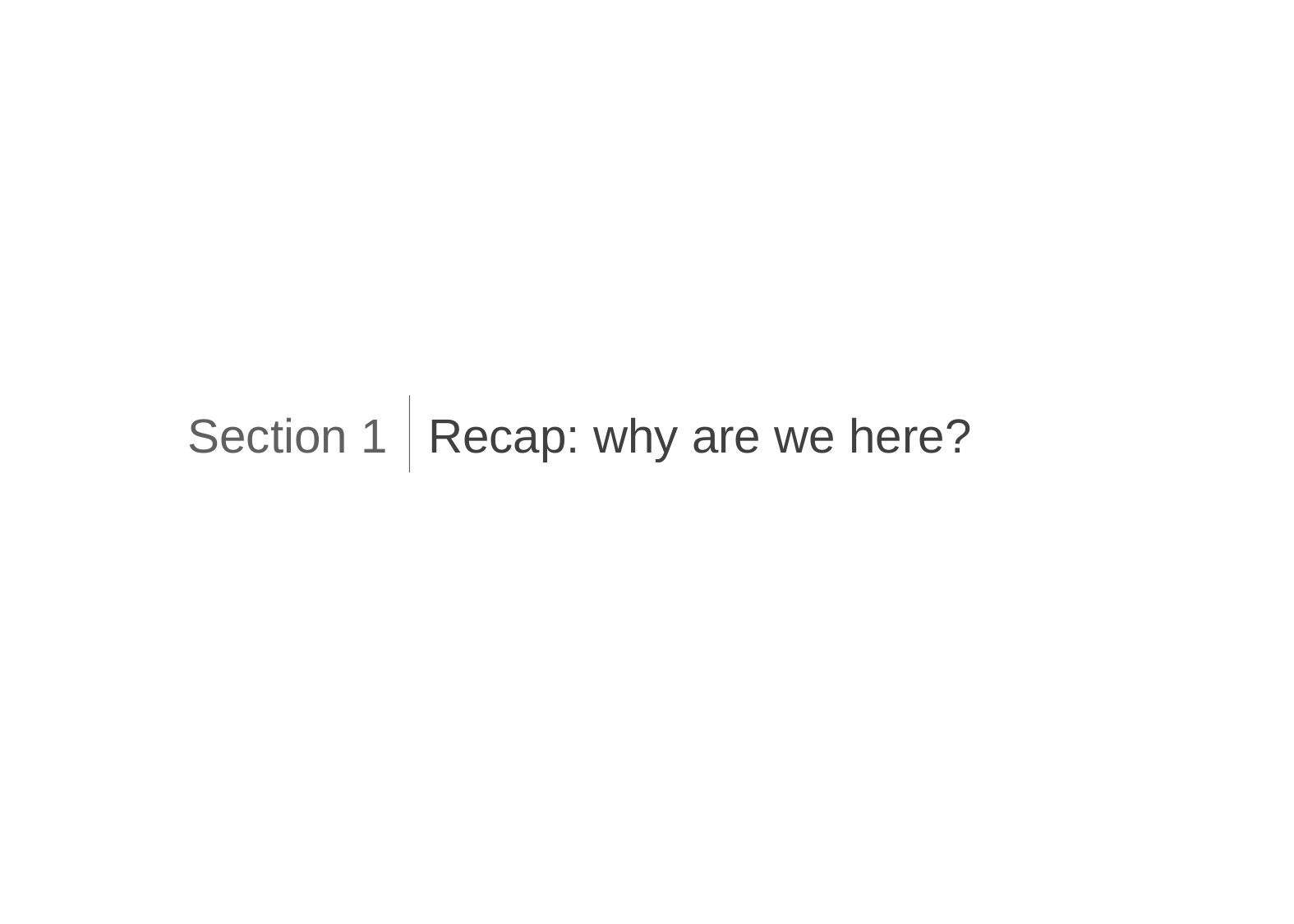

Recap: why are we here?
Section 1